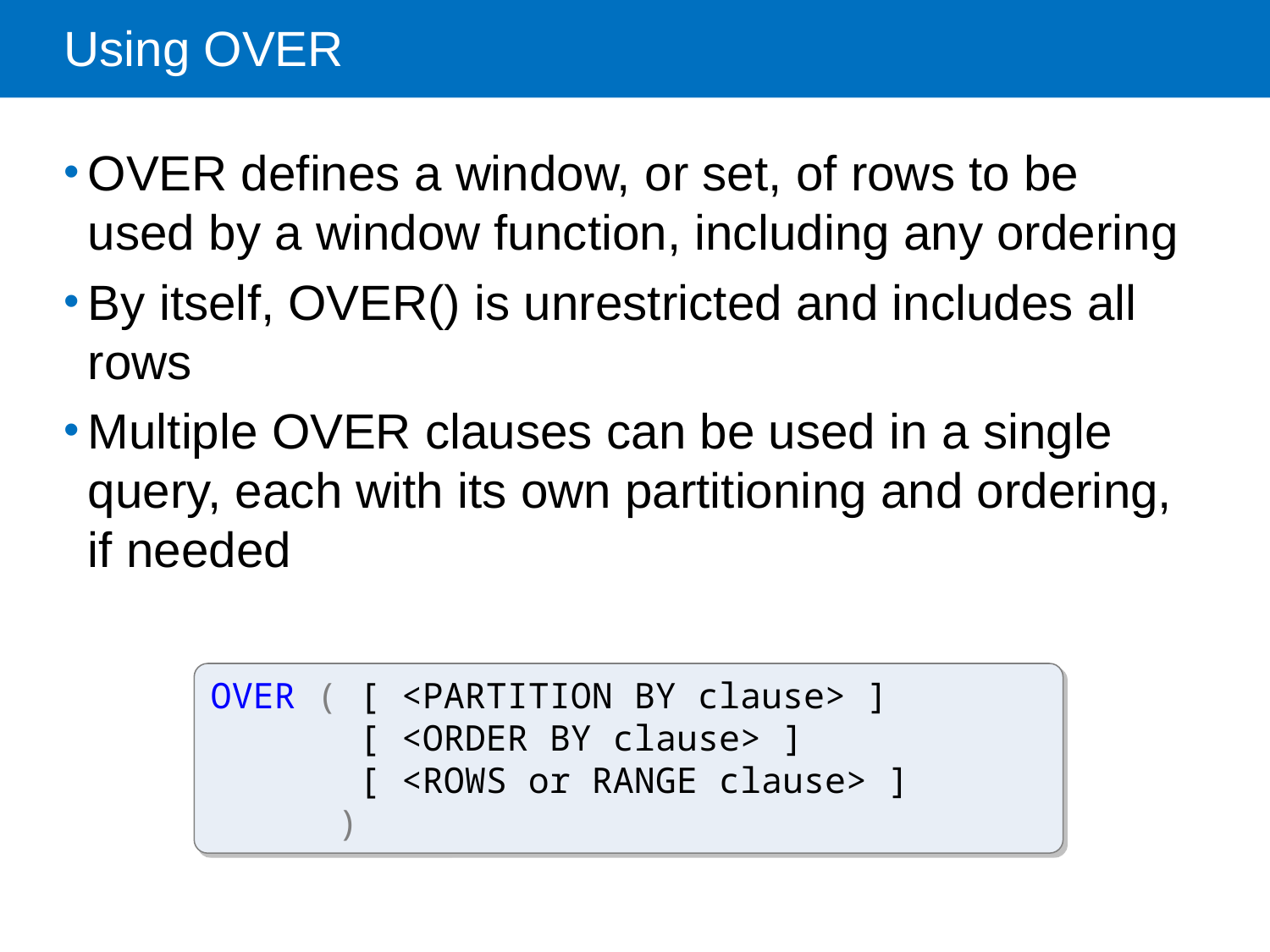

# Using OVER
OVER defines a window, or set, of rows to be used by a window function, including any ordering
By itself, OVER() is unrestricted and includes all rows
Multiple OVER clauses can be used in a single query, each with its own partitioning and ordering, if needed
OVER ( [ <PARTITION BY clause> ]
	 [ <ORDER BY clause> ]
	 [ <ROWS or RANGE clause> ]
	)